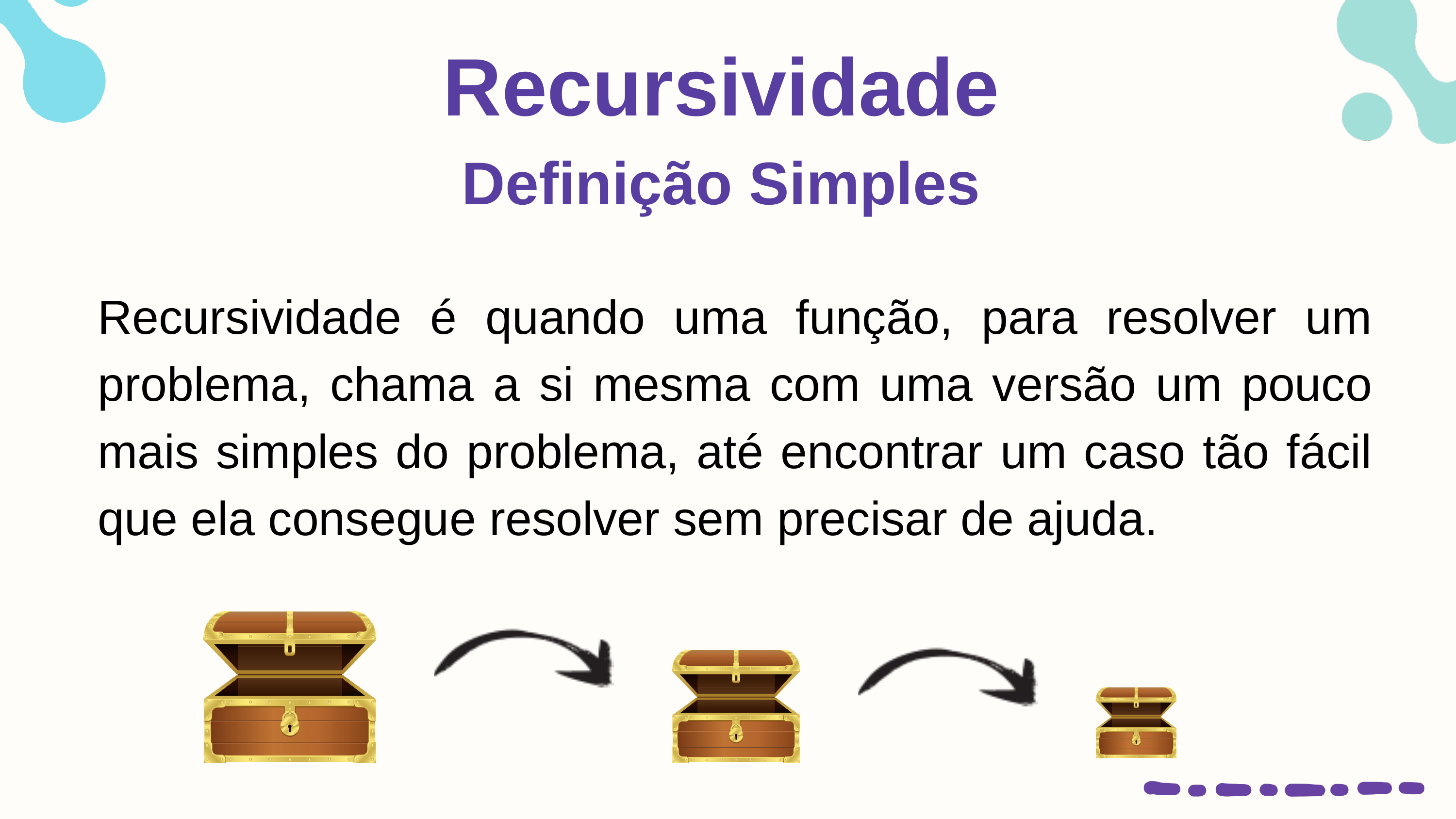

Recursividade
Definição Simples
Recursividade é quando uma função, para resolver um problema, chama a si mesma com uma versão um pouco mais simples do problema, até encontrar um caso tão fácil que ela consegue resolver sem precisar de ajuda.